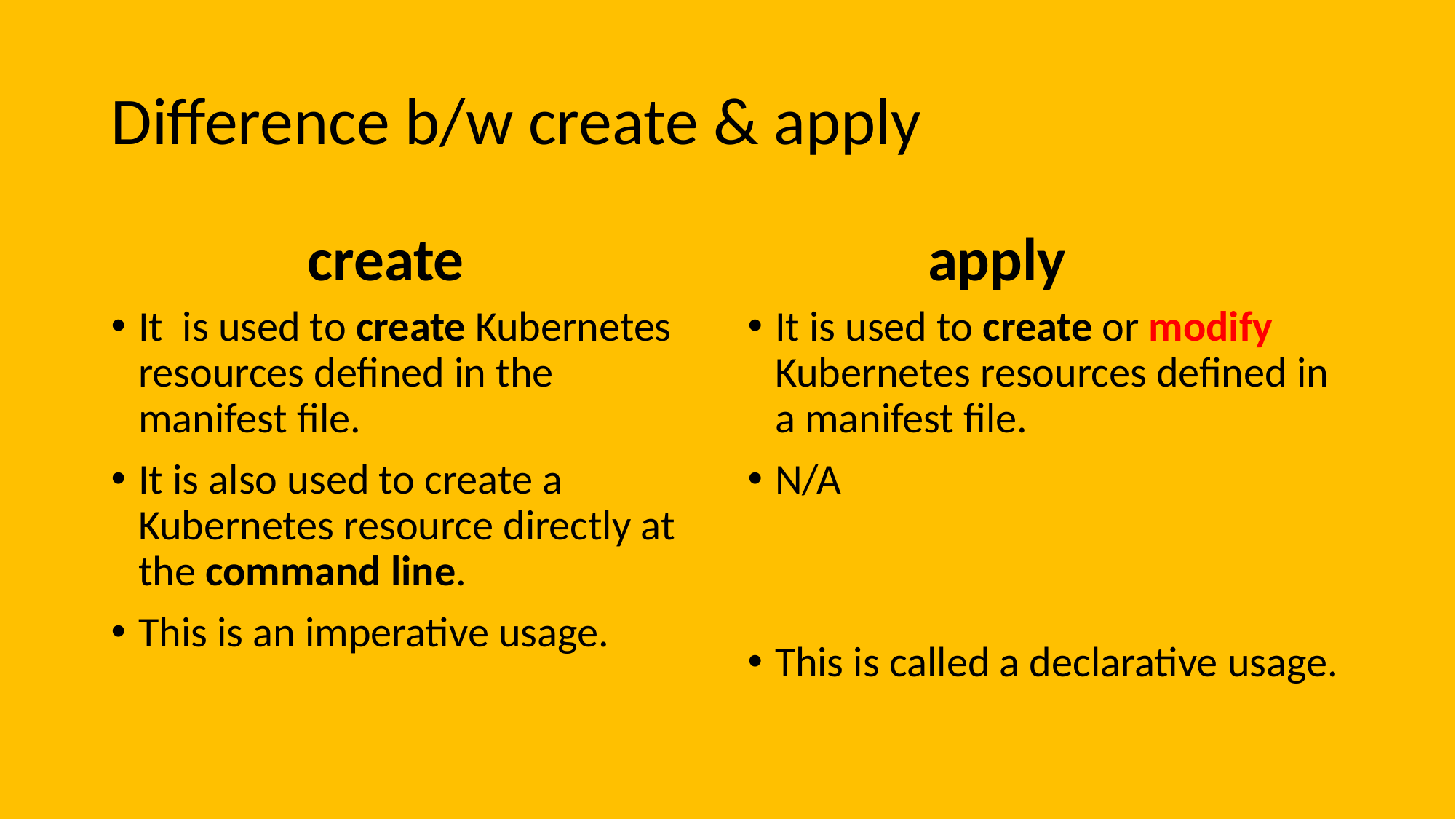

# Difference b/w create & apply
                        create
                      apply
It  is used to create Kubernetes resources defined in the manifest file.
It is also used to create a Kubernetes resource directly at the command line.
This is an imperative usage.
It is used to create or modify Kubernetes resources defined in a manifest file.
N/A

This is called a declarative usage.